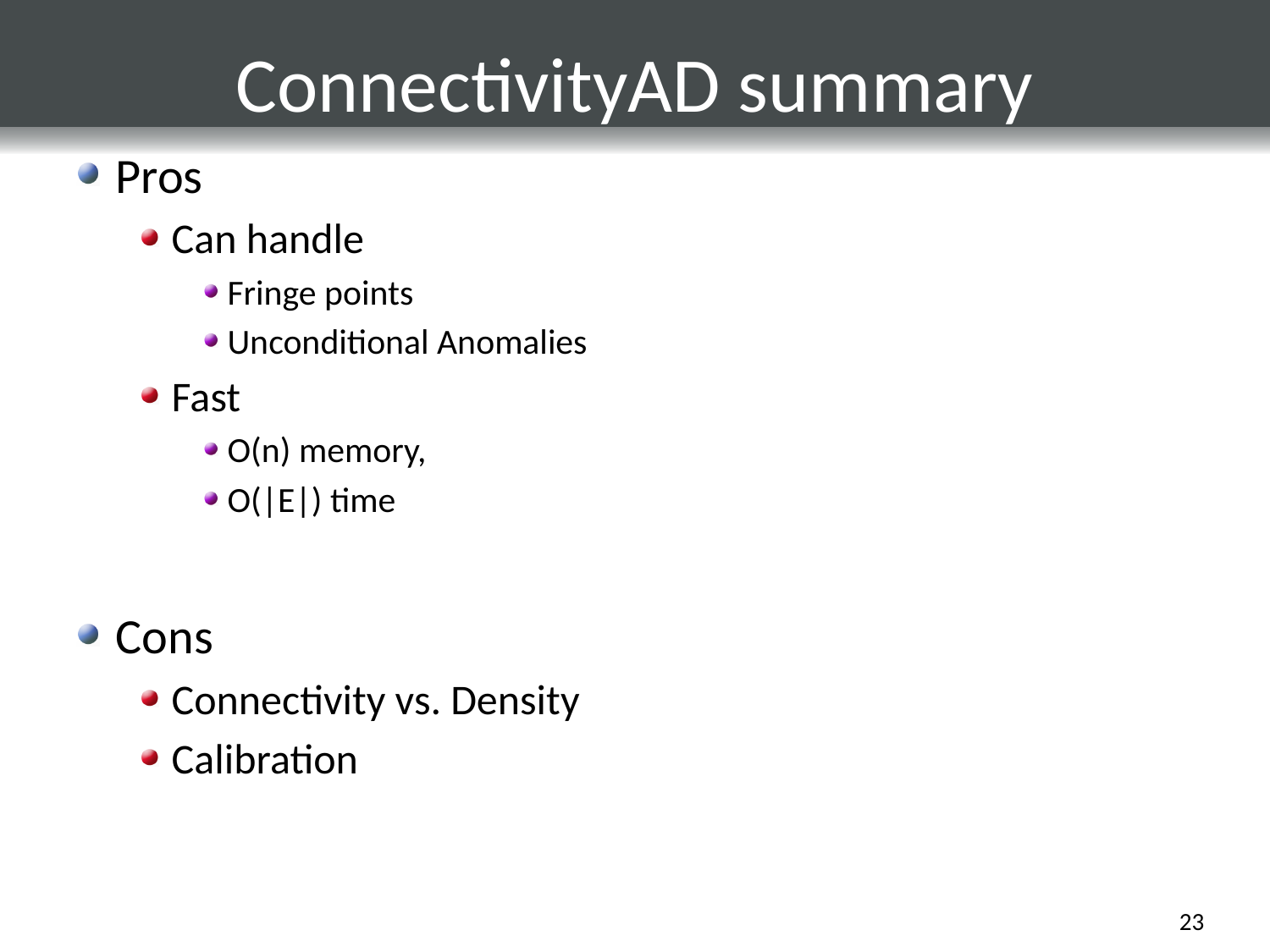

# ConnectivityAD summary
Pros
Can handle
Fringe points
Unconditional Anomalies
Fast
O(n) memory,
O(|E|) time

Cons
Connectivity vs. Density
Calibration

23